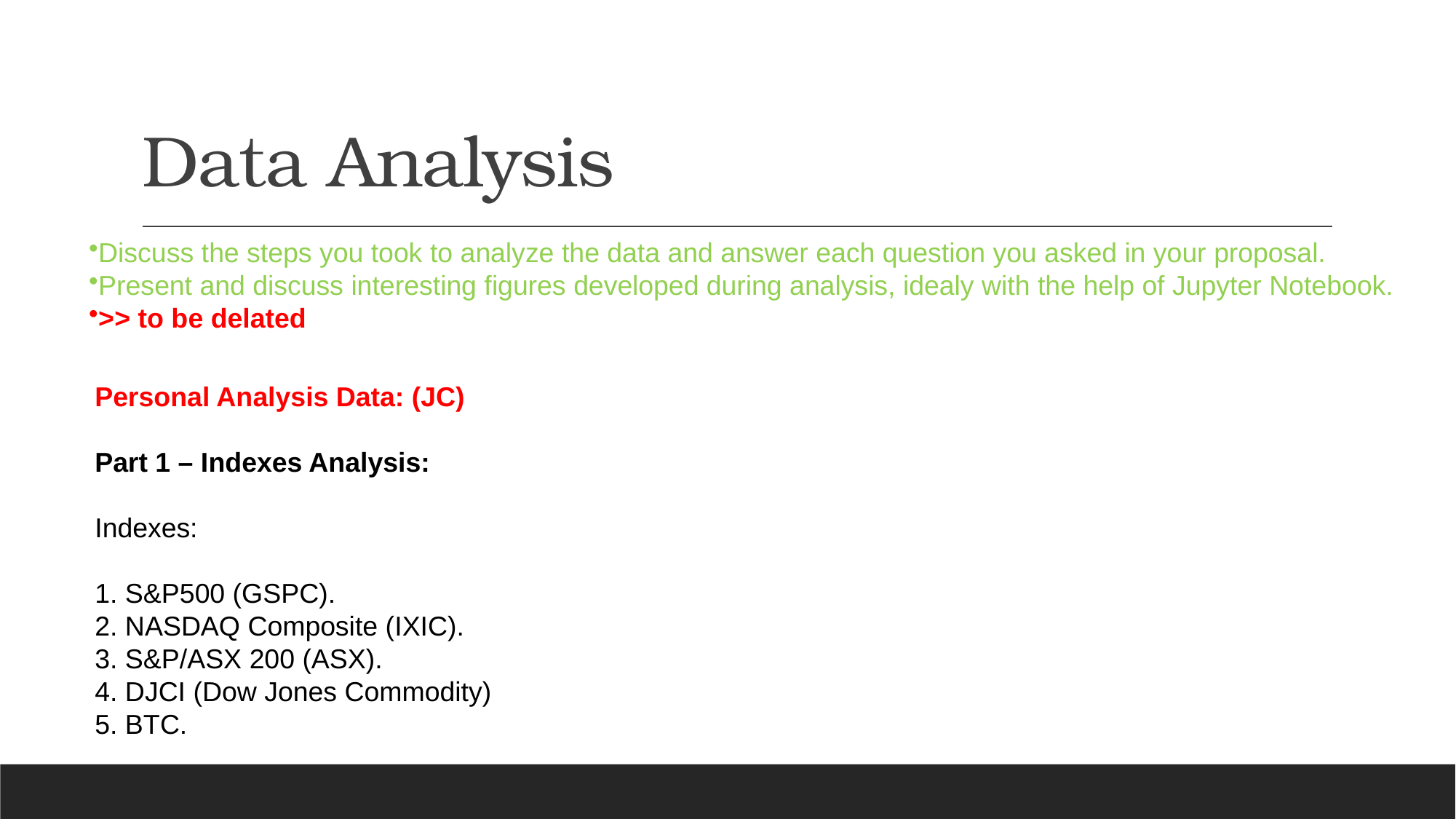

# Data Analysis
Discuss the steps you took to analyze the data and answer each question you asked in your proposal.
Present and discuss interesting figures developed during analysis, idealy with the help of Jupyter Notebook.
>> to be delated
Personal Analysis Data: (JC)

Part 1 – Indexes Analysis:

Indexes:

1. S&P500 (GSPC).
2. NASDAQ Composite (IXIC).
3. S&P/ASX 200 (ASX).
4. DJCI (Dow Jones Commodity)
5. BTC.